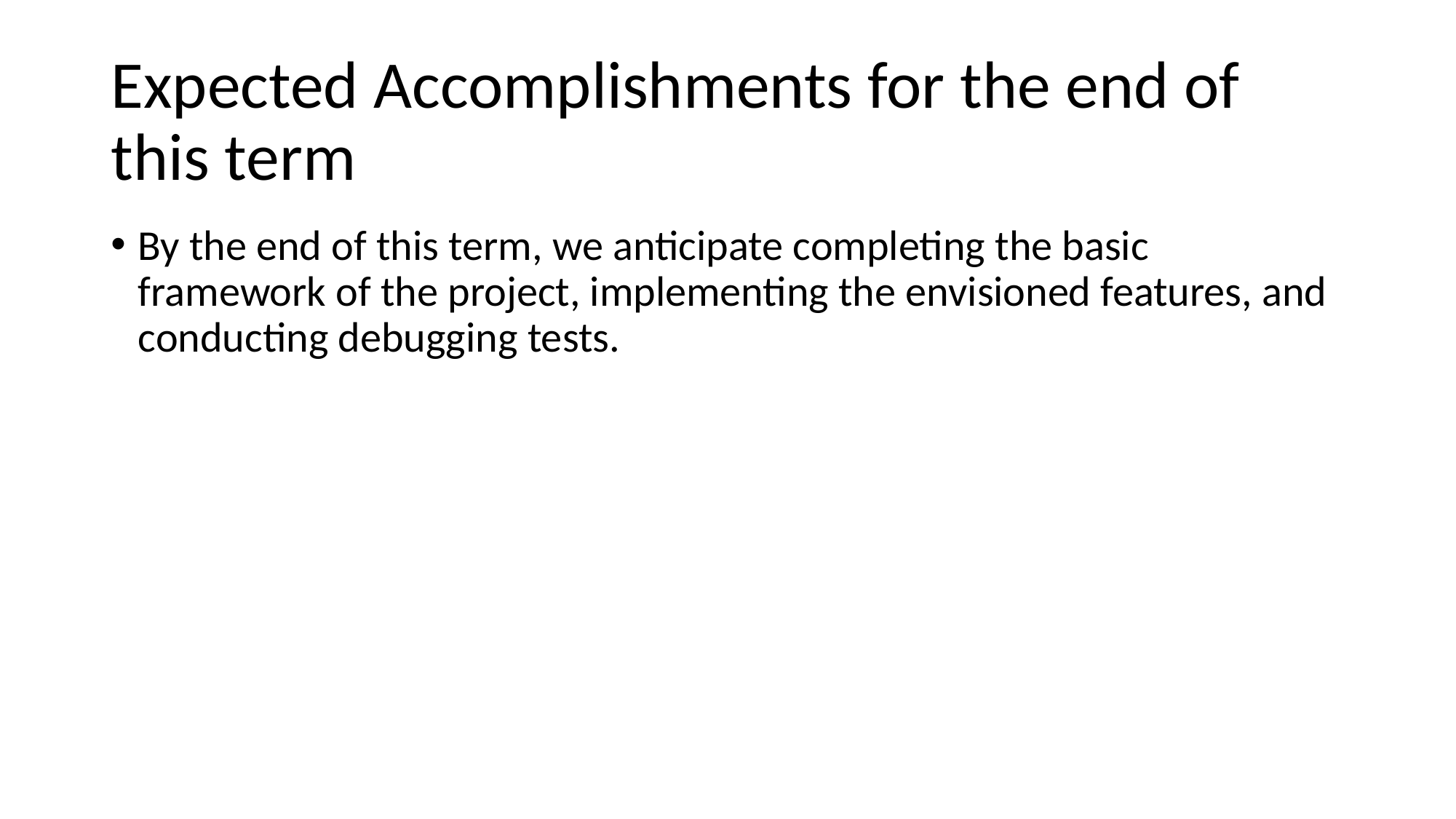

# Expected Accomplishments for the end of this term
By the end of this term, we anticipate completing the basic framework of the project, implementing the envisioned features, and conducting debugging tests.